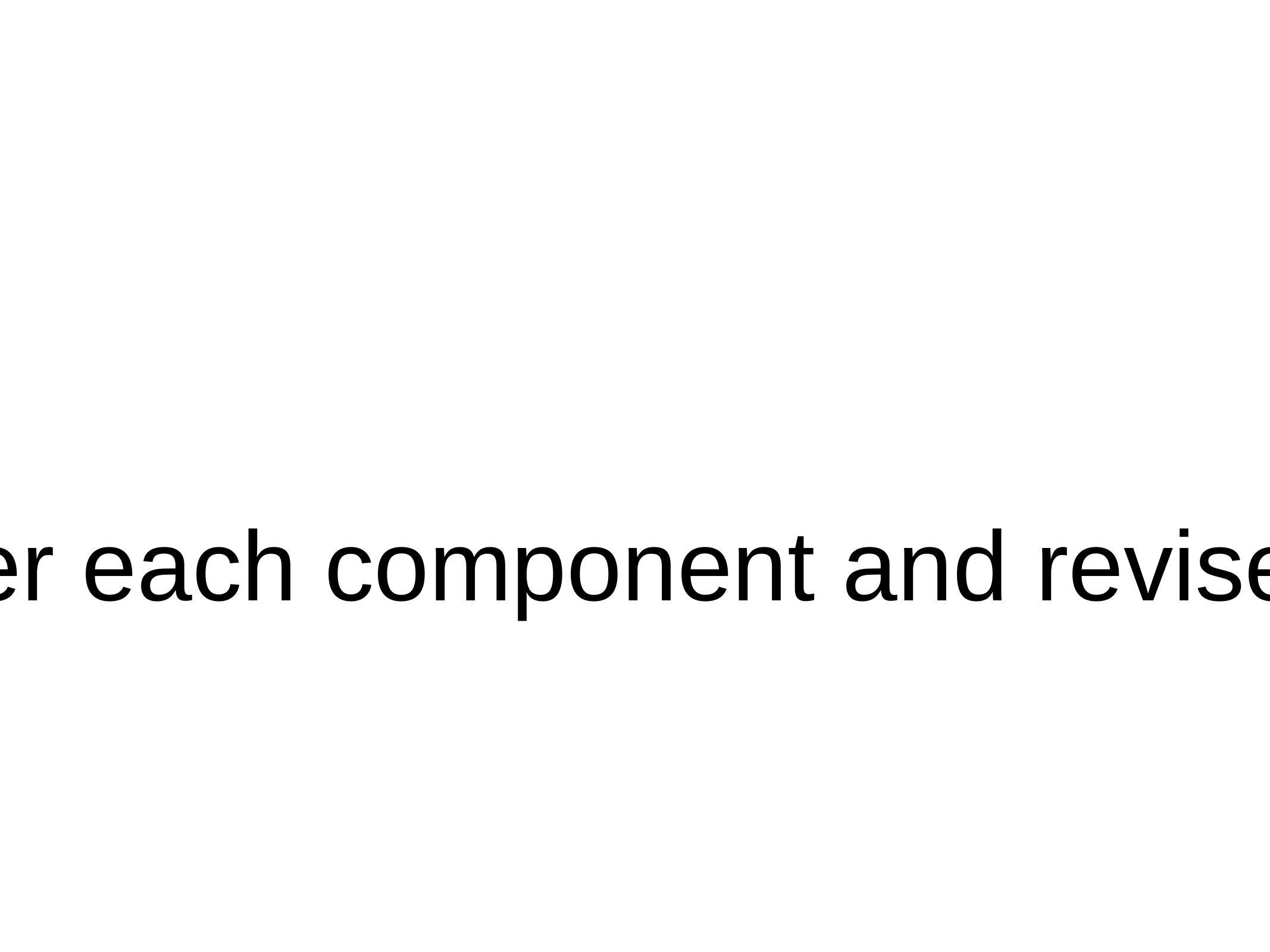

#

7. Go back over each component and revise as necessary